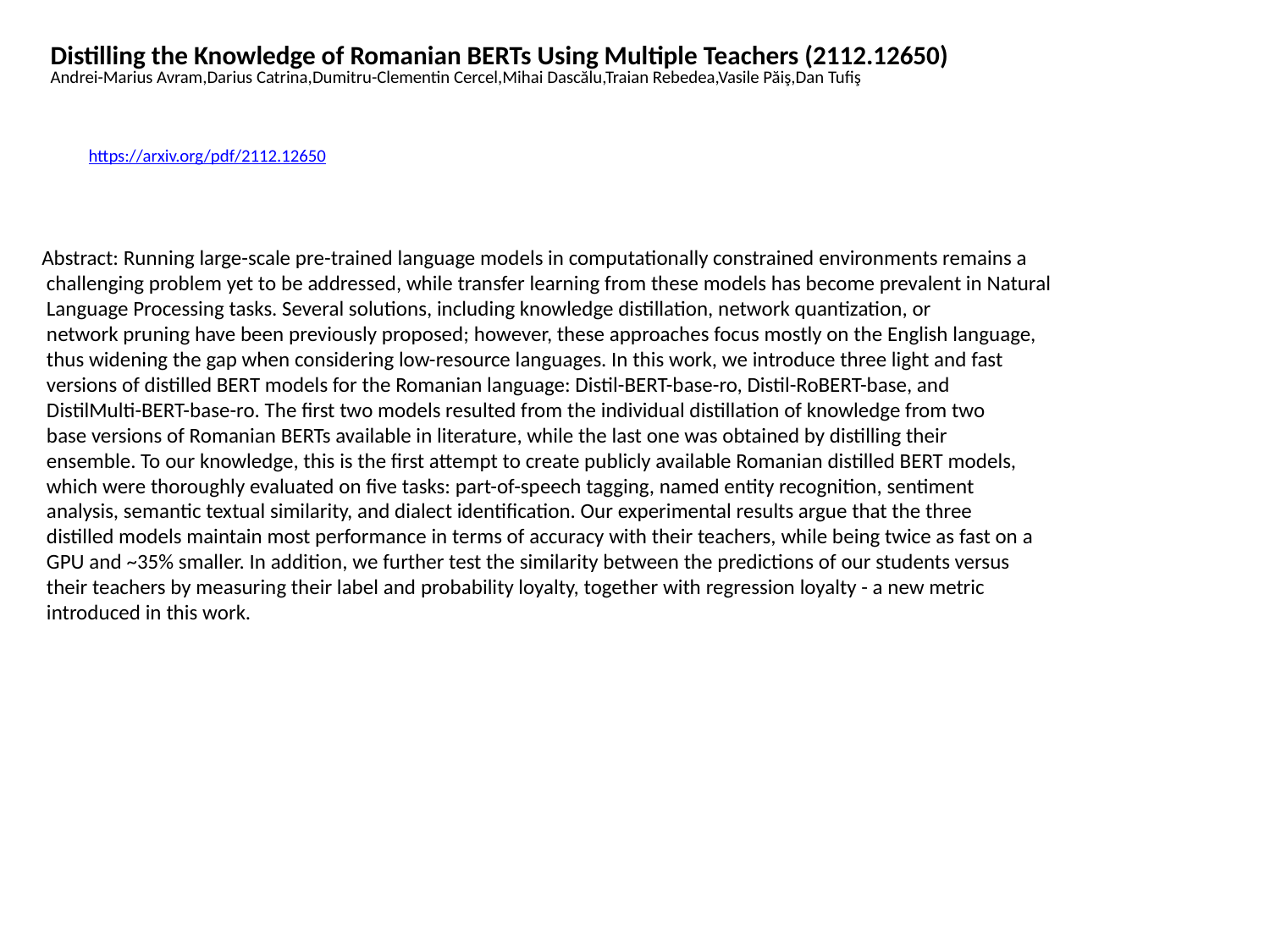

Distilling the Knowledge of Romanian BERTs Using Multiple Teachers (2112.12650)
Andrei-Marius Avram,Darius Catrina,Dumitru-Clementin Cercel,Mihai Dascălu,Traian Rebedea,Vasile Păiş,Dan Tufiş

https://arxiv.org/pdf/2112.12650

Abstract: Running large-scale pre-trained language models in computationally constrained environments remains a
 challenging problem yet to be addressed, while transfer learning from these models has become prevalent in Natural
 Language Processing tasks. Several solutions, including knowledge distillation, network quantization, or
 network pruning have been previously proposed; however, these approaches focus mostly on the English language,
 thus widening the gap when considering low-resource languages. In this work, we introduce three light and fast
 versions of distilled BERT models for the Romanian language: Distil-BERT-base-ro, Distil-RoBERT-base, and
 DistilMulti-BERT-base-ro. The first two models resulted from the individual distillation of knowledge from two
 base versions of Romanian BERTs available in literature, while the last one was obtained by distilling their
 ensemble. To our knowledge, this is the first attempt to create publicly available Romanian distilled BERT models,
 which were thoroughly evaluated on five tasks: part-of-speech tagging, named entity recognition, sentiment
 analysis, semantic textual similarity, and dialect identification. Our experimental results argue that the three
 distilled models maintain most performance in terms of accuracy with their teachers, while being twice as fast on a
 GPU and ~35% smaller. In addition, we further test the similarity between the predictions of our students versus
 their teachers by measuring their label and probability loyalty, together with regression loyalty - a new metric
 introduced in this work.